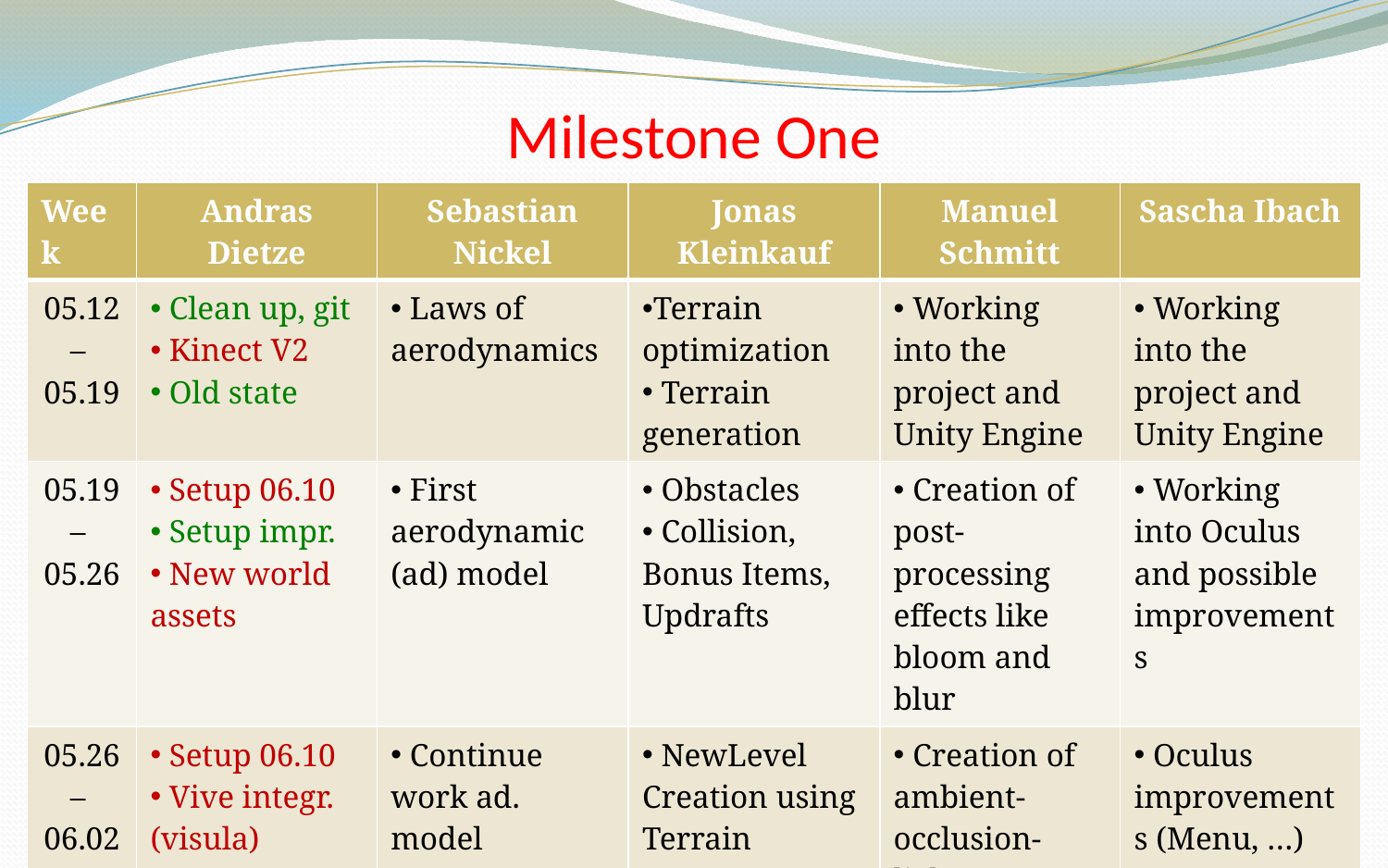

# Milestone One
| Week | Andras Dietze | Sebastian Nickel | Jonas Kleinkauf | Manuel Schmitt | Sascha Ibach |
| --- | --- | --- | --- | --- | --- |
| 05.12 – 05.19 | Clean up, git Kinect V2 Old state | Laws of aerodynamics | Terrain optimization Terrain generation | Working into the project and Unity Engine | Working into the project and Unity Engine |
| 05.19 – 05.26 | Setup 06.10 Setup impr. New world assets | First aerodynamic (ad) model | Obstacles Collision, Bonus Items, Updrafts | Creation of post-processing effects like bloom and blur | Working into Oculus and possible improvements |
| 05.26 – 06.02 | Setup 06.10 Vive integr. (visula) | Continue work ad. model | NewLevel Creation using Terrain Generators | Creation of ambient-occlusion-light -map | Oculus improvements (Menu, …) |

6